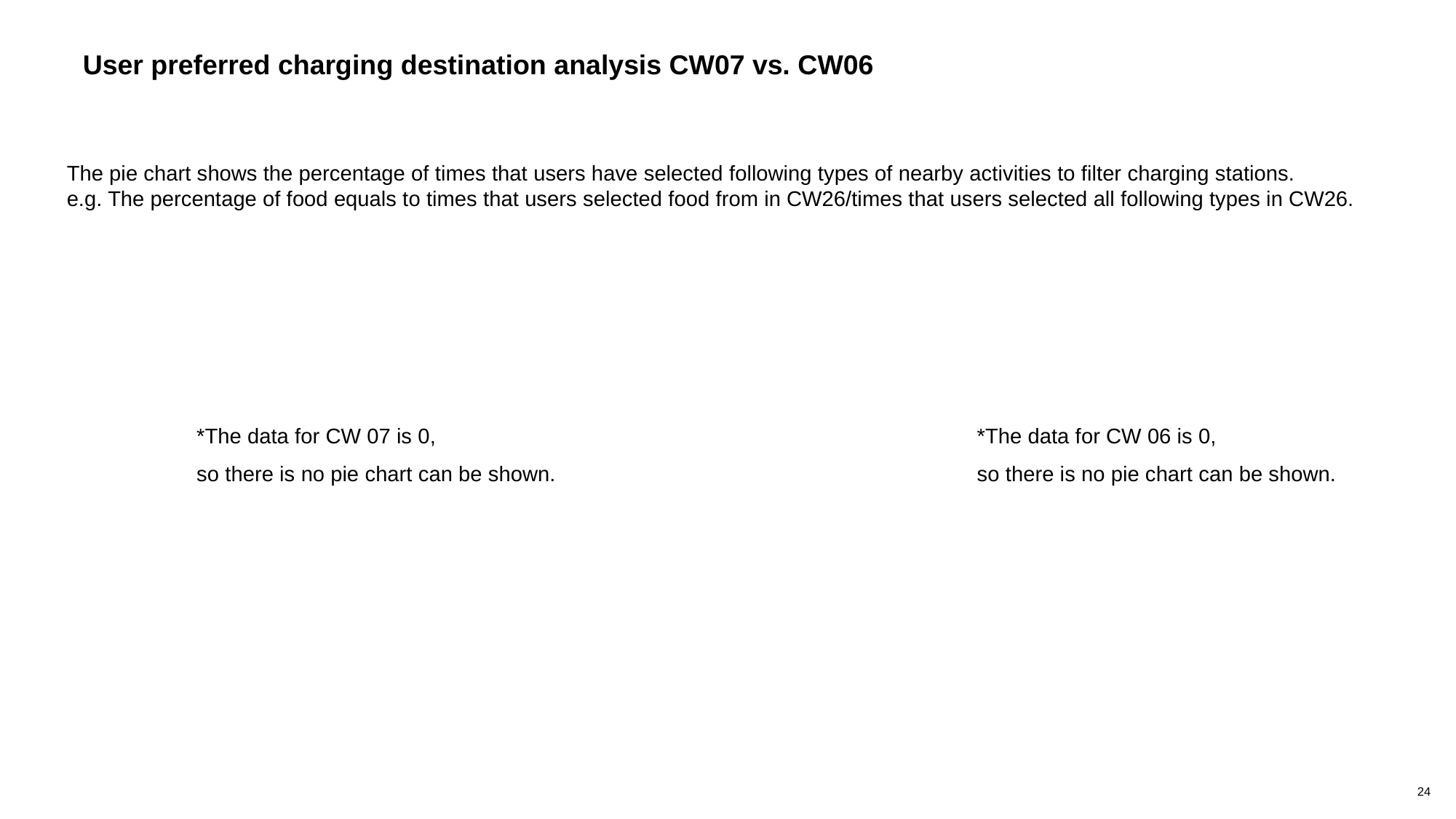

# User preferred charging destination analysis CW07 vs. CW06
The pie chart shows the percentage of times that users have selected following types of nearby activities to filter charging stations.
e.g. The percentage of food equals to times that users selected food from in CW26/times that users selected all following types in CW26.
*The data for CW 07 is 0,
so there is no pie chart can be shown.
*The data for CW 06 is 0,
so there is no pie chart can be shown.